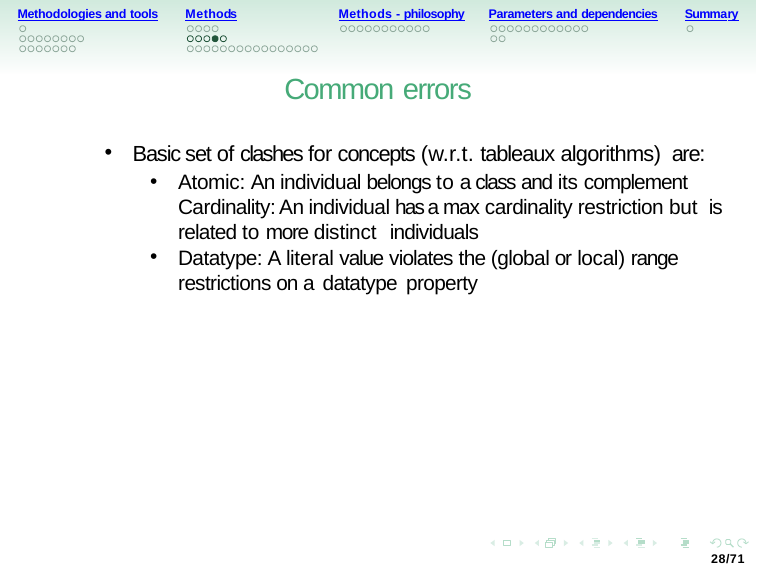

Methodologies and tools
Methods
Methods - philosophy
Parameters and dependencies
Summary

Common errors

Basic set of clashes for concepts (w.r.t. tableaux algorithms)  are:
Atomic: An individual belongs to a class and its complement  Cardinality: An individual has a max cardinality restriction but  is related to more distinct  individuals
Datatype: A literal value violates the (global or local) range  restrictions on a  datatype property

28/71